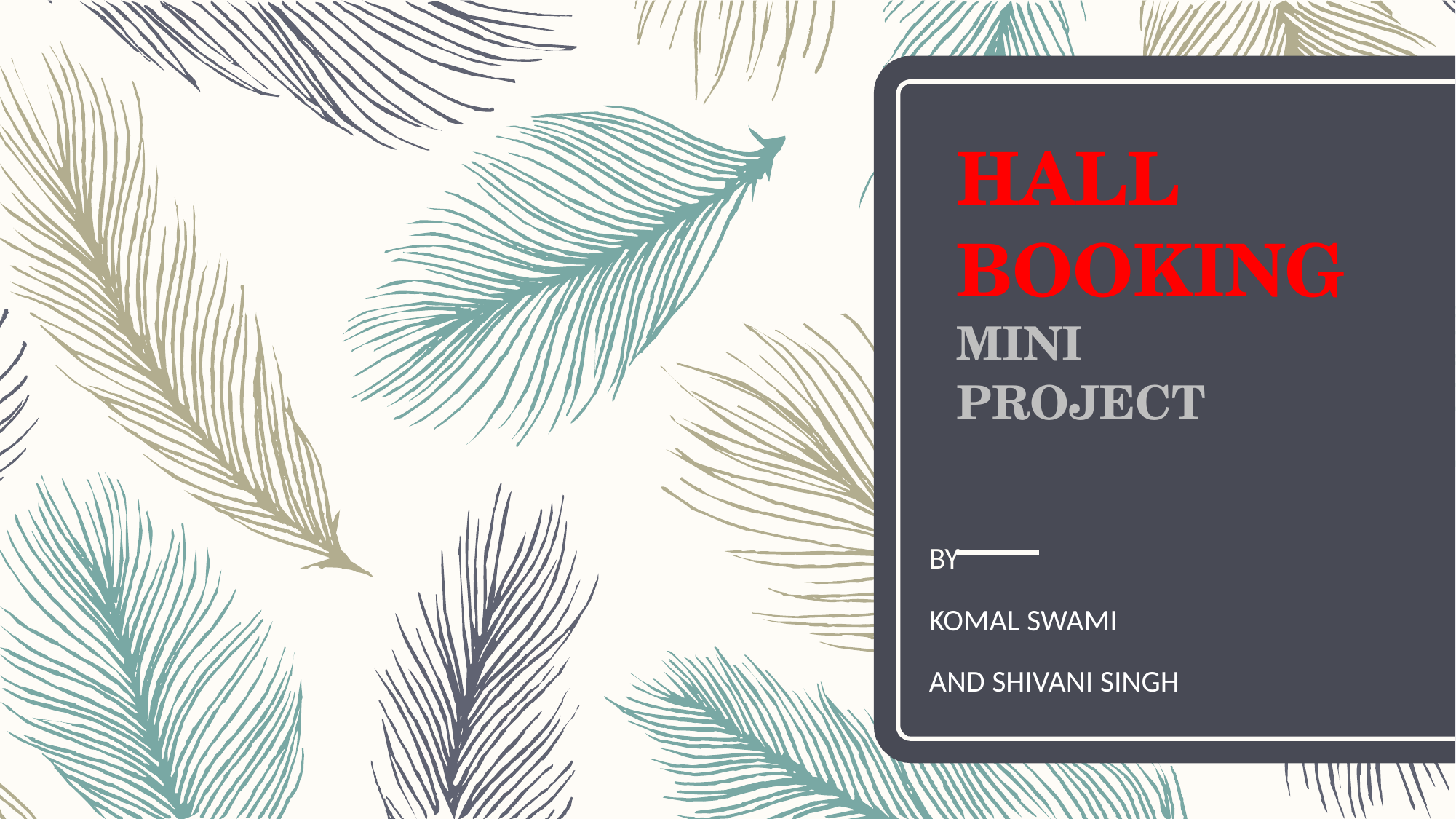

# HALL BOOKING MINI PROJECT
BY
KOMAL SWAMI
AND SHIVANI SINGH